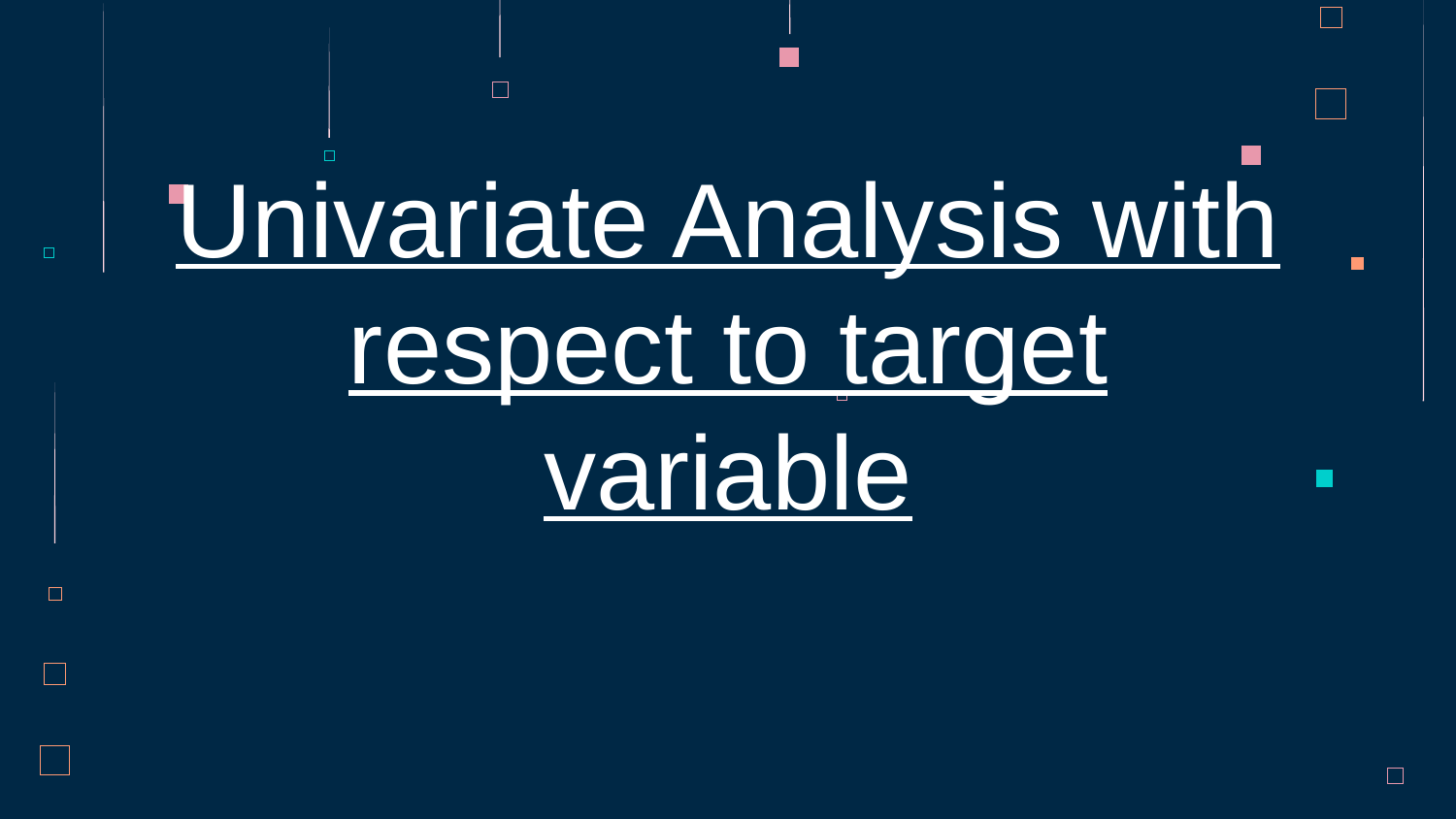

# Univariate Analysis with respect to target variable